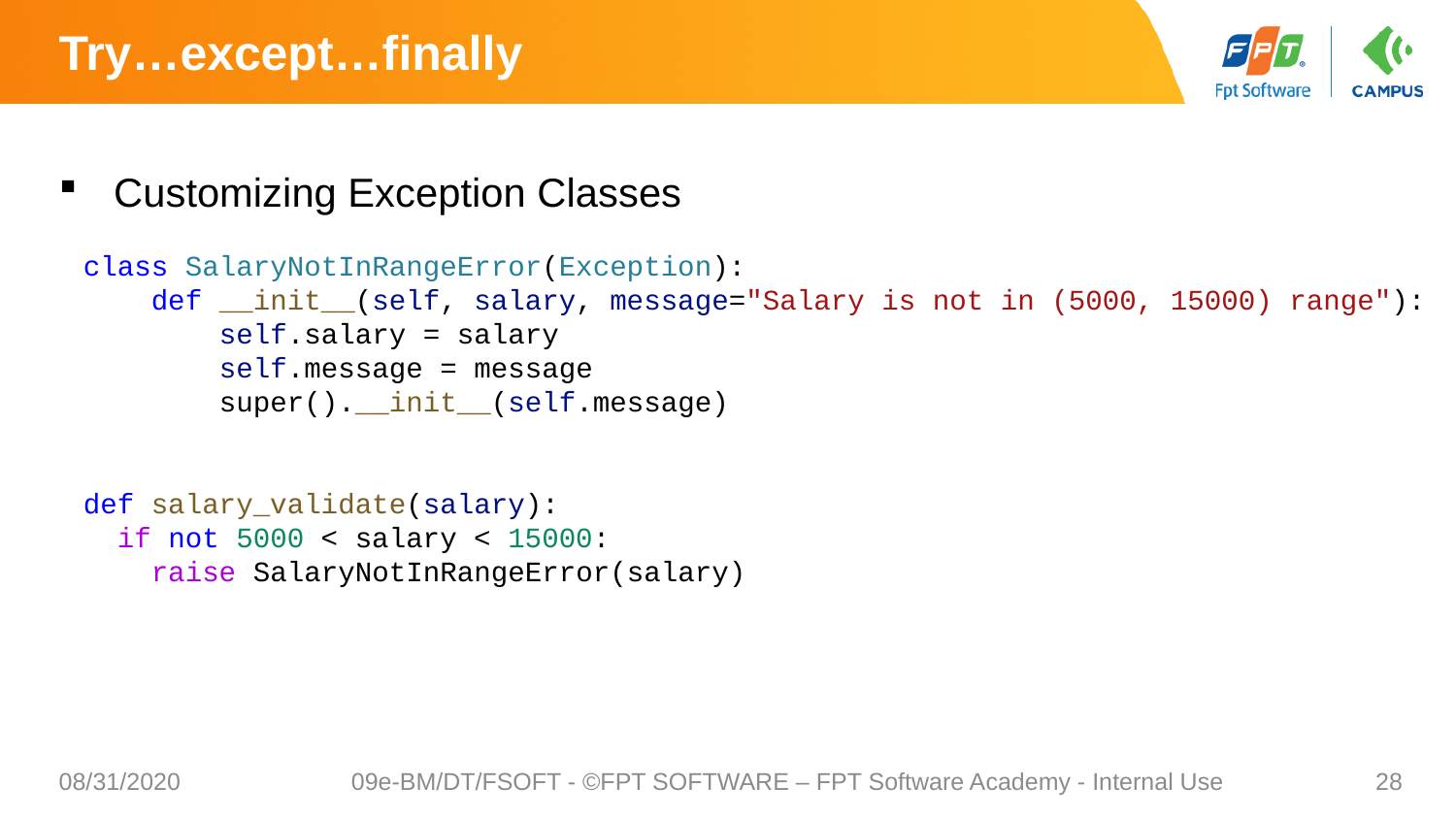

# Try…except…finally
Customizing Exception Classes
class SalaryNotInRangeError(Exception):
    def __init__(self, salary, message="Salary is not in (5000, 15000) range"):
        self.salary = salary
        self.message = message
        super().__init__(self.message)
def salary_validate(salary):
  if not 5000 < salary < 15000:
    raise SalaryNotInRangeError(salary)
08/31/2020
09e-BM/DT/FSOFT - ©FPT SOFTWARE – FPT Software Academy - Internal Use
28